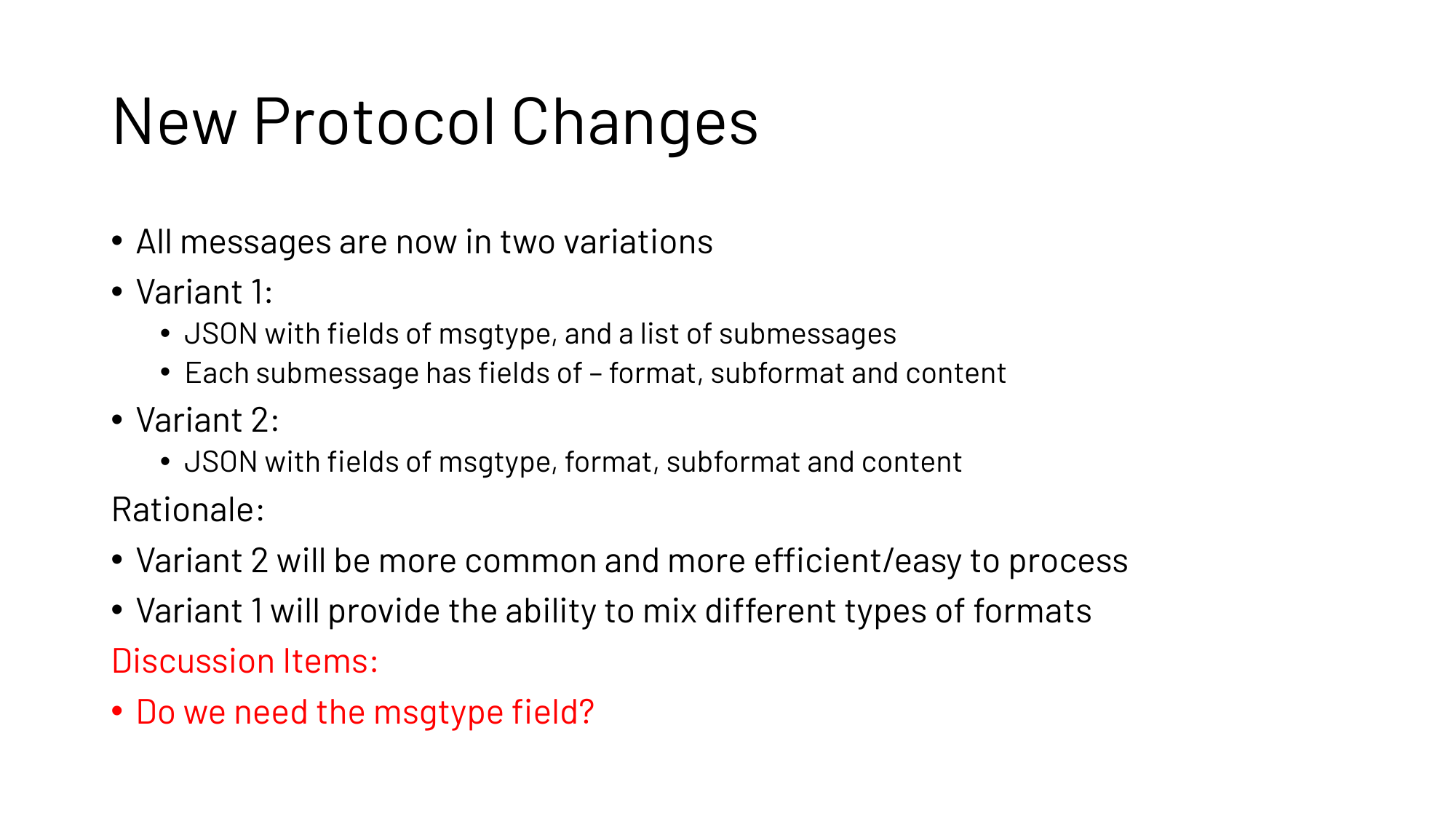

# New Protocol Changes
All messages are now in two variations
Variant 1:
JSON with fields of msgtype, and a list of submessages
Each submessage has fields of – format, subformat and content
Variant 2:
JSON with fields of msgtype, format, subformat and content
Rationale:
Variant 2 will be more common and more efficient/easy to process
Variant 1 will provide the ability to mix different types of formats
Discussion Items:
Do we need the msgtype field?